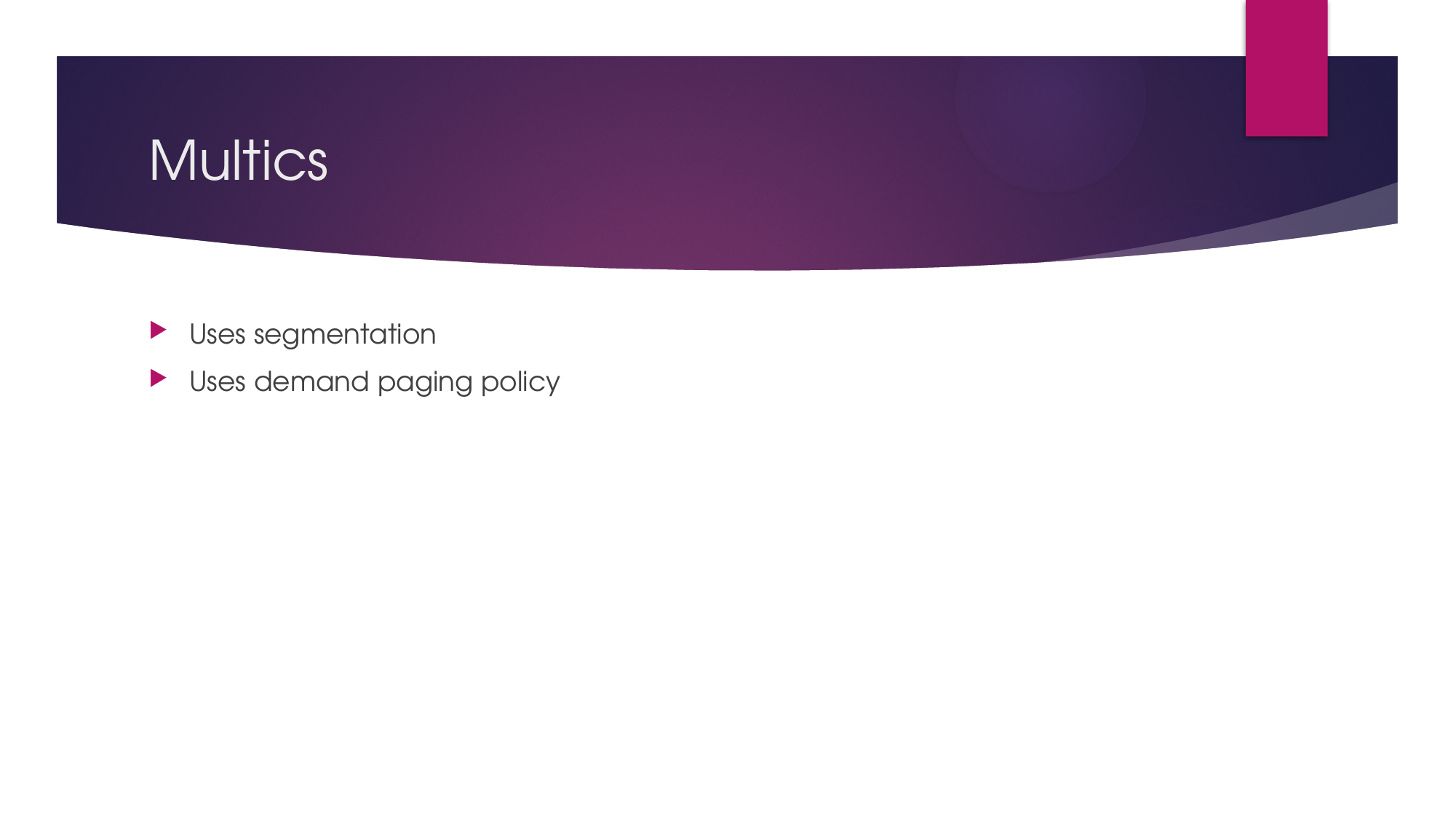

# Multics
Uses segmentation
Uses demand paging policy